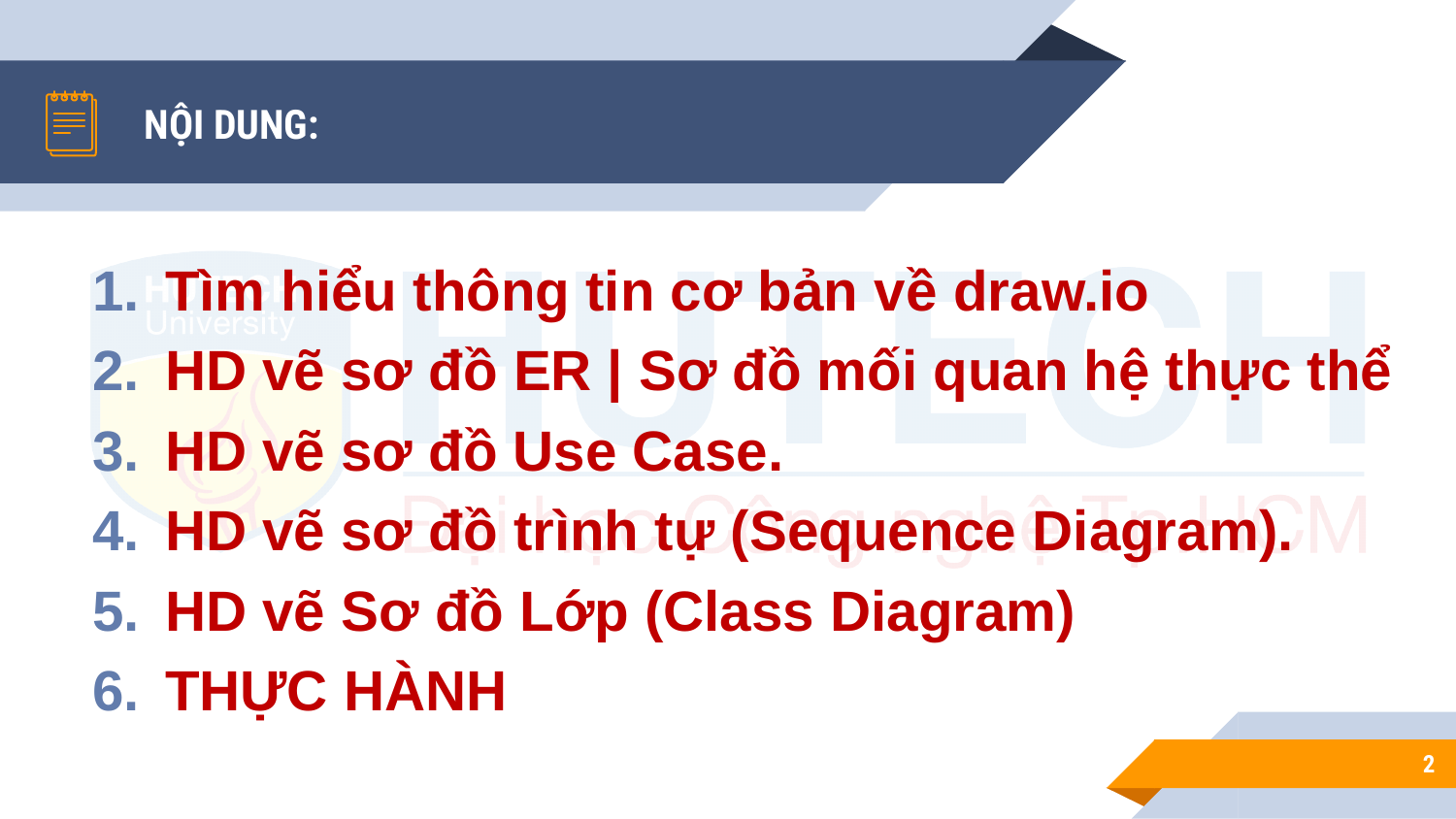

# NỘI DUNG:

Tìm hiểu thông tin cơ bản về draw.io
HD vẽ sơ đồ ER | Sơ đồ mối quan hệ thực thể
HD vẽ sơ đồ Use Case.
HD vẽ sơ đồ trình tự (Sequence Diagram).
HD vẽ Sơ đồ Lớp (Class Diagram)
THỰC HÀNH

2